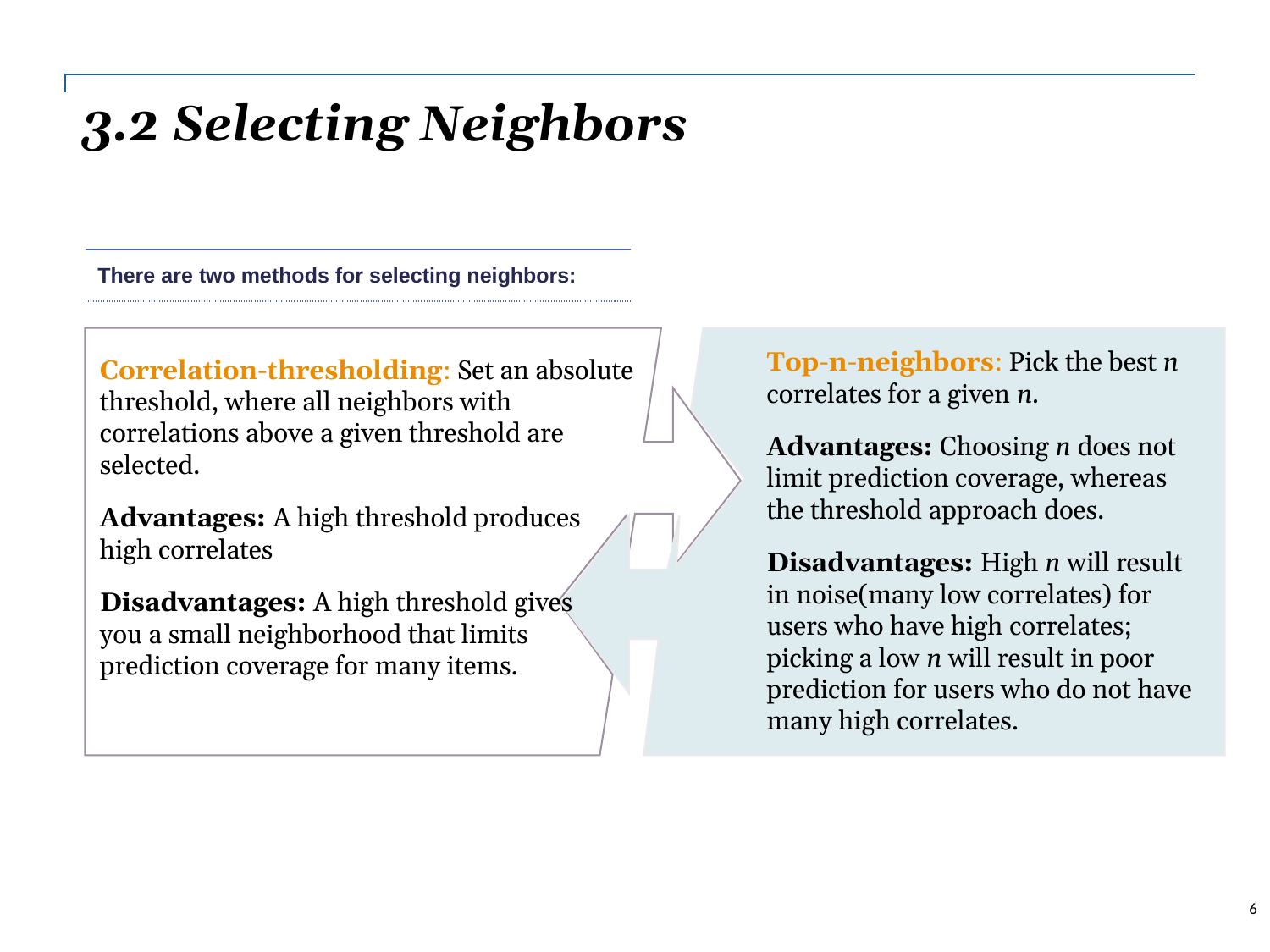

|  |
| --- |
3.2 Selecting Neighbors
| There are two methods for selecting neighbors: |
| --- |

Top-n-neighbors: Pick the best n correlates for a given n.
Advantages: Choosing n does not limit prediction coverage, whereas the threshold approach does.
Disadvantages: High n will result in noise(many low correlates) for users who have high correlates; picking a low n will result in poor prediction for users who do not have many high correlates.

Correlation-thresholding: Set an absolute threshold, where all neighbors with correlations above a given threshold are selected.
Advantages: A high threshold produces  high correlates
Disadvantages: A high threshold gives    you a small neighborhood that limits prediction coverage for many items.

6